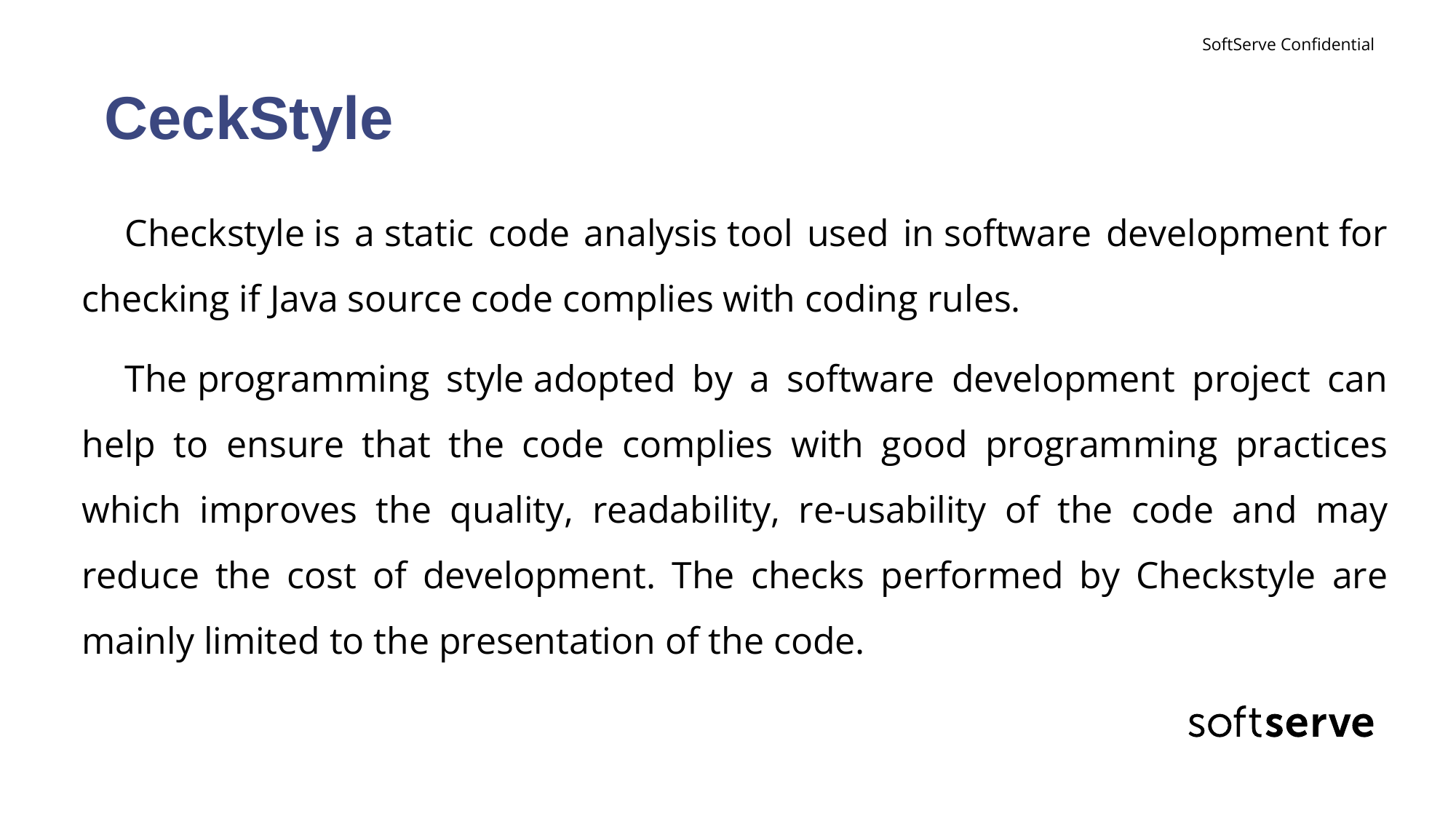

# CeckStyle
Checkstyle is a static code analysis tool used in software development for checking if Java source code complies with coding rules.
The programming style adopted by a software development project can help to ensure that the code complies with good programming practices which improves the quality, readability, re-usability of the code and may reduce the cost of development. The checks performed by Checkstyle are mainly limited to the presentation of the code.